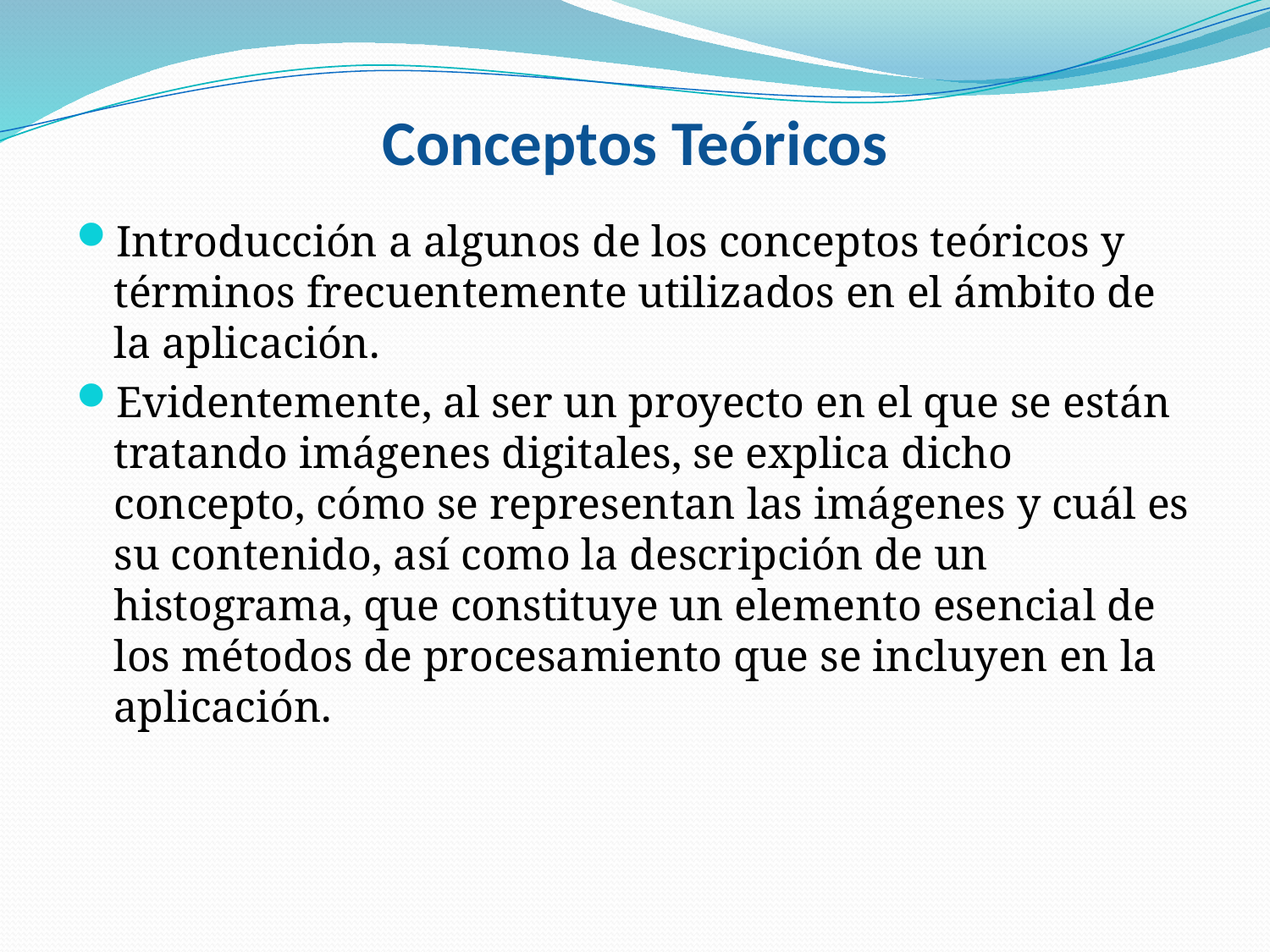

# Conceptos Teóricos
Introducción a algunos de los conceptos teóricos y términos frecuentemente utilizados en el ámbito de la aplicación.
Evidentemente, al ser un proyecto en el que se están tratando imágenes digitales, se explica dicho concepto, cómo se representan las imágenes y cuál es su contenido, así como la descripción de un histograma, que constituye un elemento esencial de los métodos de procesamiento que se incluyen en la aplicación.